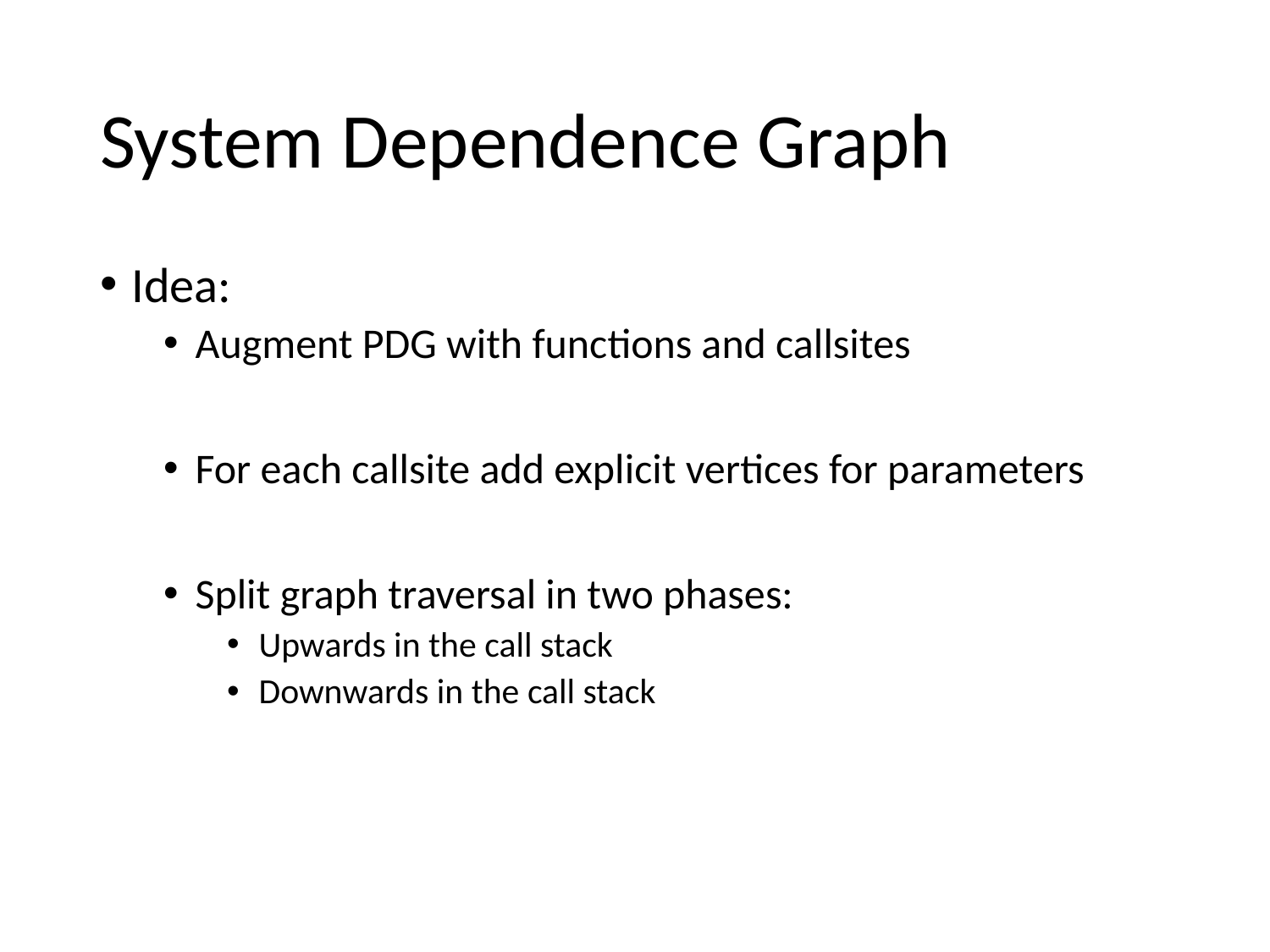

# System Dependence Graph
Idea:
Augment PDG with functions and callsites

For each callsite add explicit vertices for parameters

Split graph traversal in two phases:
Upwards in the call stack
Downwards in the call stack